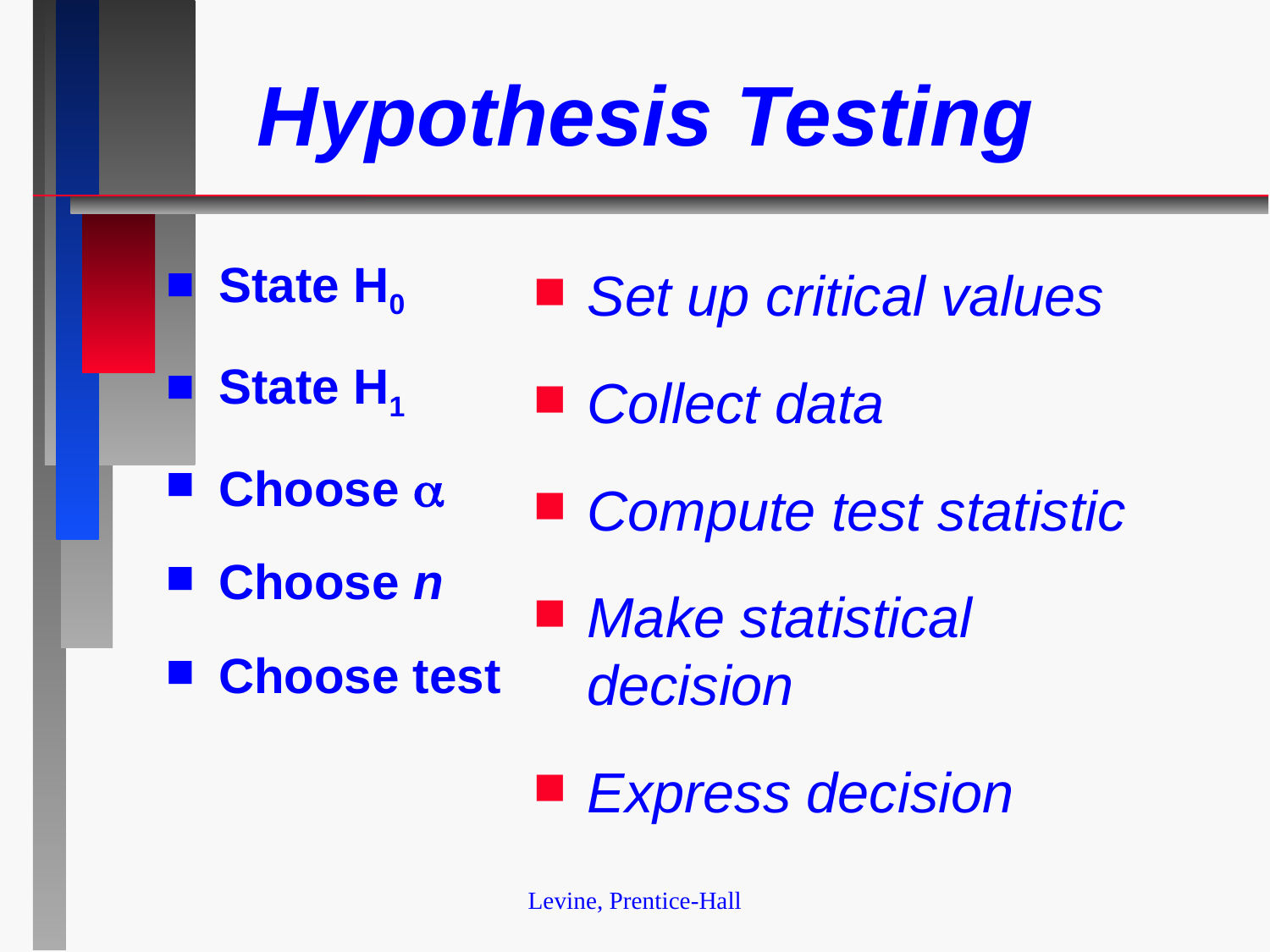

# Hypothesis Testing
State H0
State H1
Choose α
Choose n
Choose test
Set up critical values
Collect data
Compute test statistic
Make statistical decision
Express decision
Levine, Prentice-Hall